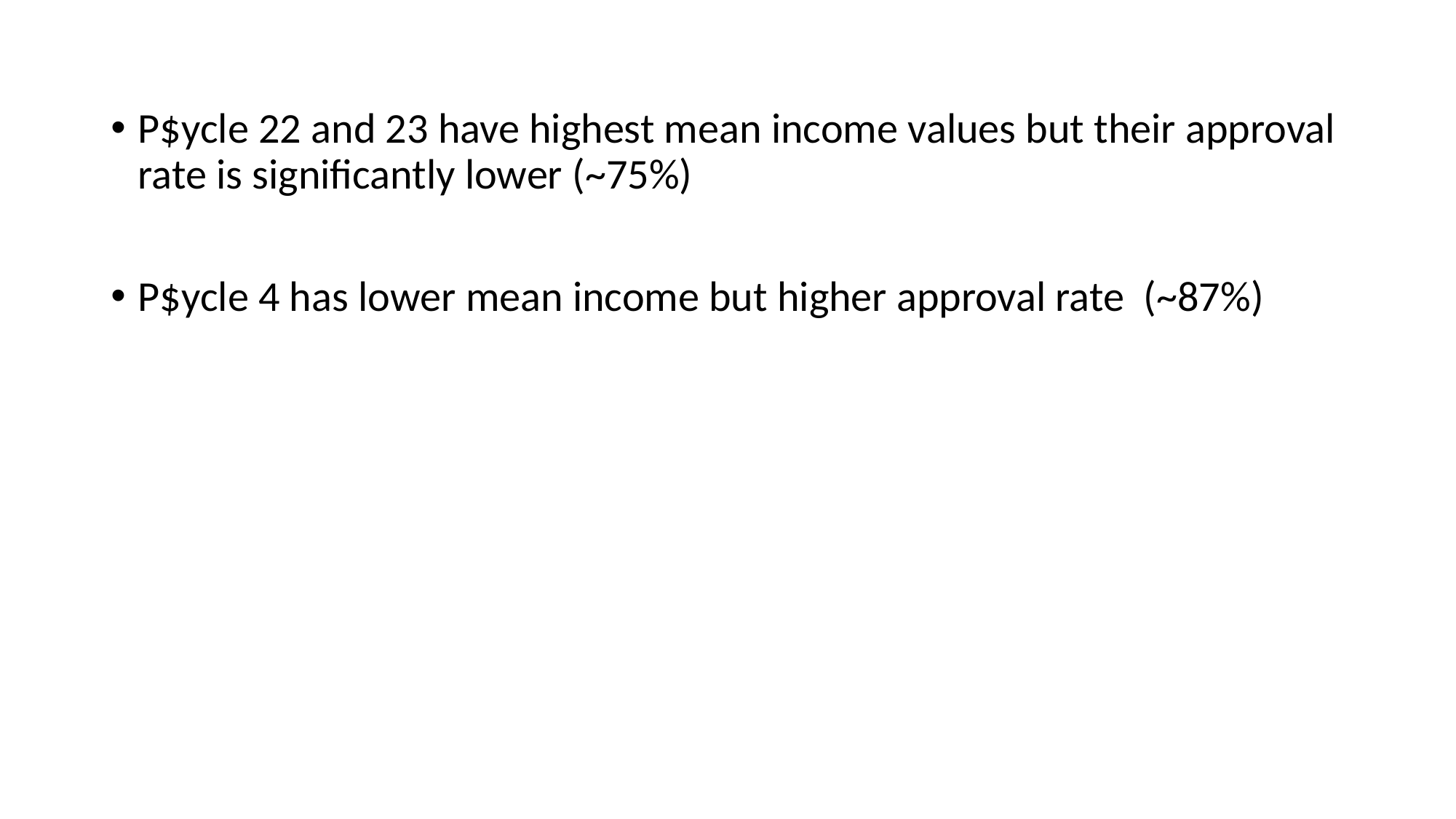

P$ycle 22 and 23 have highest mean income values but their approval rate is significantly lower (~75%)

P$ycle 4 has lower mean income but higher approval rate  (~87%)